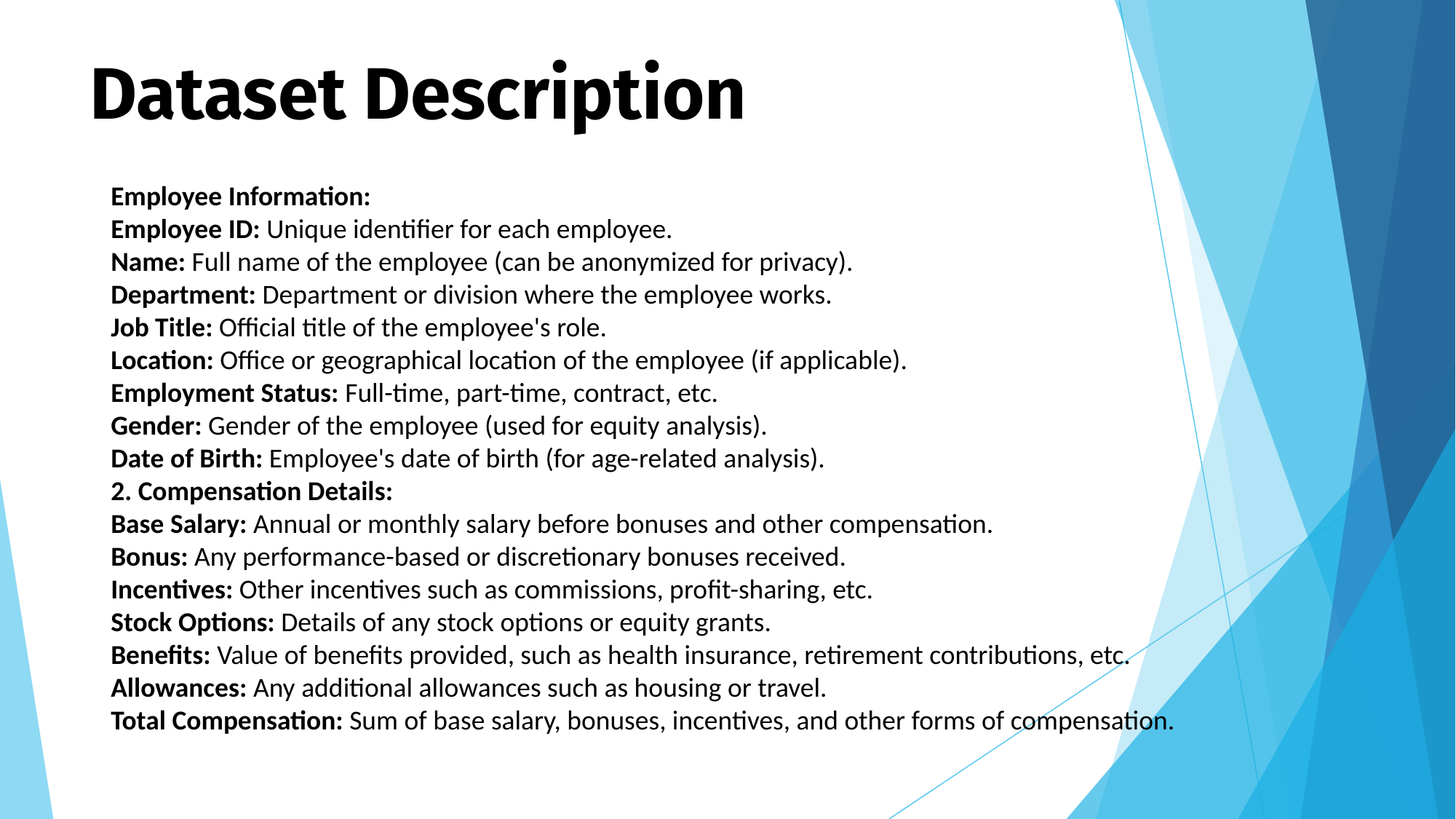

# Dataset Description
Employee Information:
Employee ID: Unique identifier for each employee.
Name: Full name of the employee (can be anonymized for privacy).
Department: Department or division where the employee works.
Job Title: Official title of the employee's role.
Location: Office or geographical location of the employee (if applicable).
Employment Status: Full-time, part-time, contract, etc.
Gender: Gender of the employee (used for equity analysis).
Date of Birth: Employee's date of birth (for age-related analysis).
2. Compensation Details:
Base Salary: Annual or monthly salary before bonuses and other compensation.
Bonus: Any performance-based or discretionary bonuses received.
Incentives: Other incentives such as commissions, profit-sharing, etc.
Stock Options: Details of any stock options or equity grants.
Benefits: Value of benefits provided, such as health insurance, retirement contributions, etc.
Allowances: Any additional allowances such as housing or travel.
Total Compensation: Sum of base salary, bonuses, incentives, and other forms of compensation.